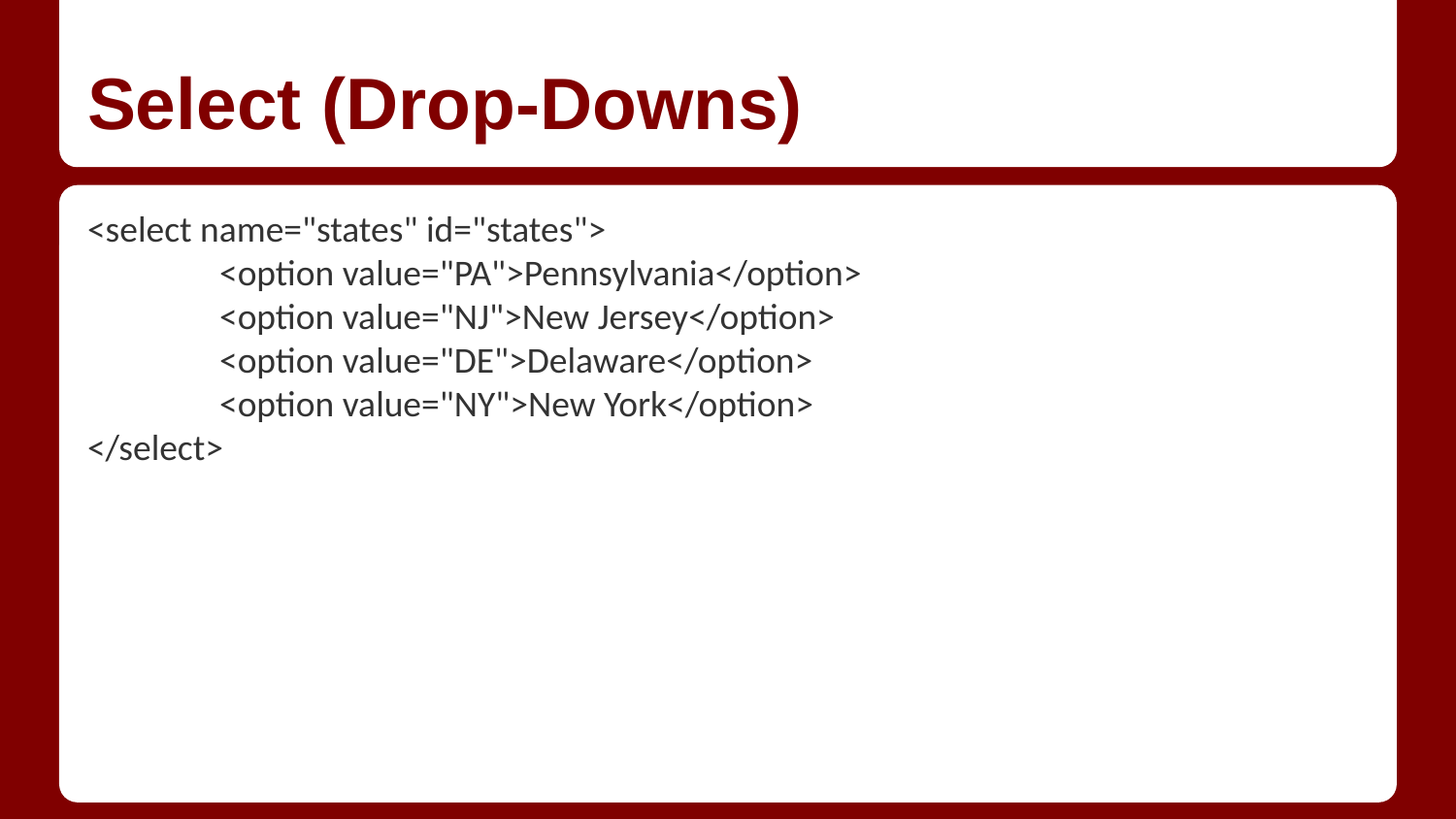

# Select (Drop-Downs)
<select name="states" id="states">
                <option value="PA">Pennsylvania</option>
                <option value="NJ">New Jersey</option>
                <option value="DE">Delaware</option>
                <option value="NY">New York</option>
</select>